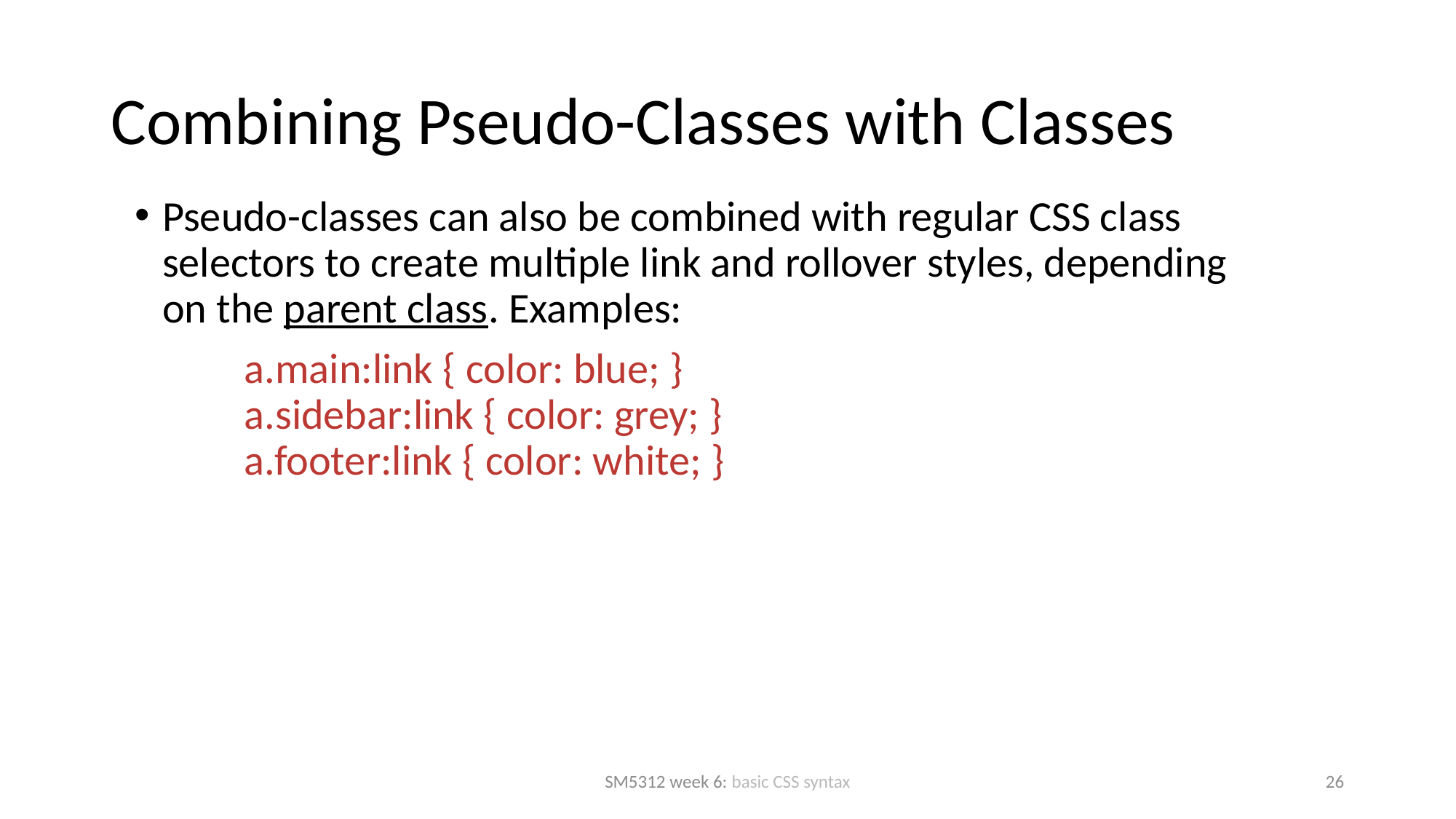

# Combining Pseudo-Classes with Classes
Pseudo-classes can also be combined with regular CSS class selectors to create multiple link and rollover styles, depending on the parent class. Examples:
	a.main:link { color: blue; }
	a.sidebar:link { color: grey; }
	a.footer:link { color: white; }

SM5312 week 6: basic CSS syntax
26